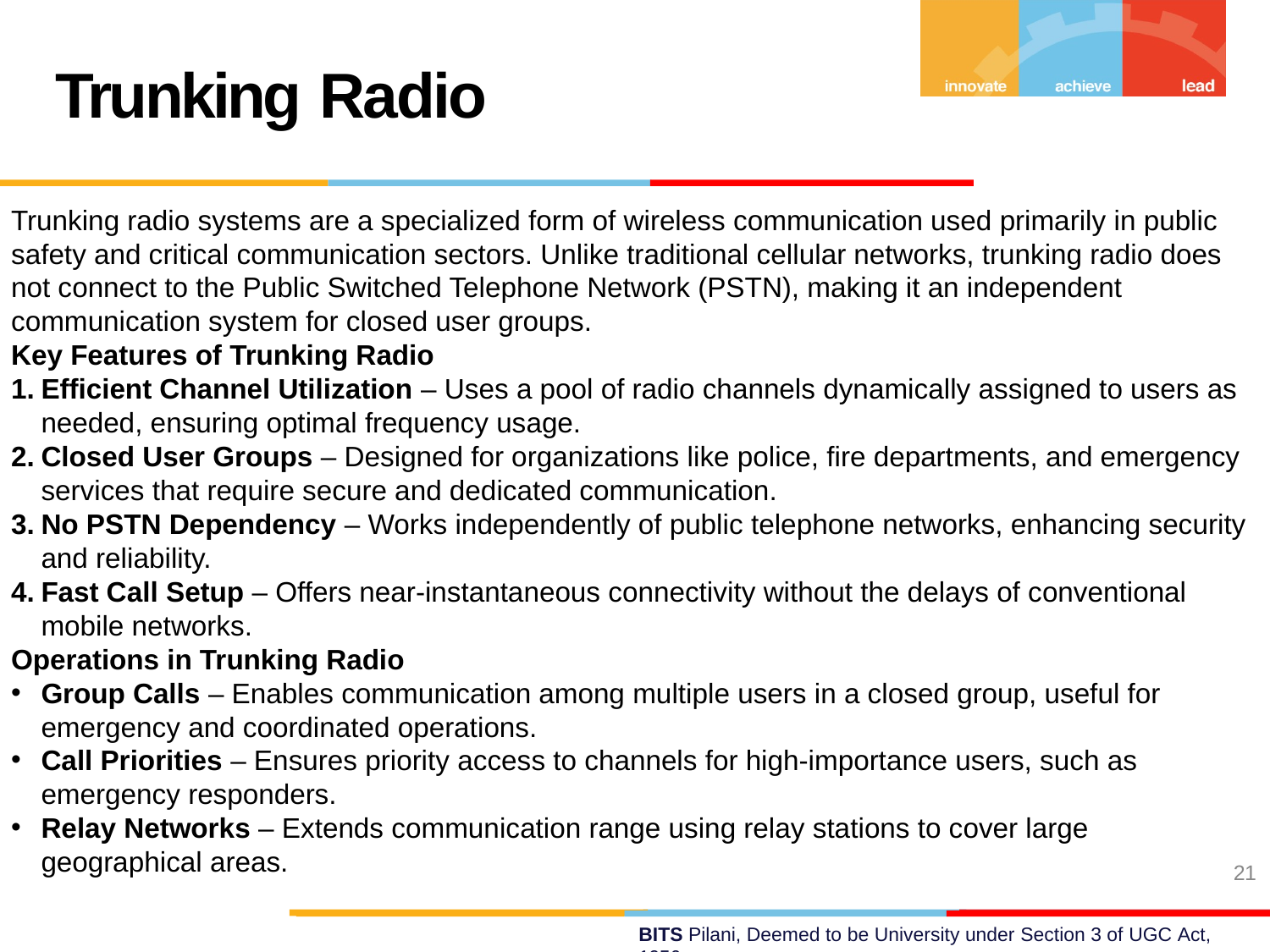

# Trunking Radio
Trunking radio systems are a specialized form of wireless communication used primarily in public safety and critical communication sectors. Unlike traditional cellular networks, trunking radio does not connect to the Public Switched Telephone Network (PSTN), making it an independent communication system for closed user groups.
Key Features of Trunking Radio
Efficient Channel Utilization – Uses a pool of radio channels dynamically assigned to users as needed, ensuring optimal frequency usage.
Closed User Groups – Designed for organizations like police, fire departments, and emergency services that require secure and dedicated communication.
No PSTN Dependency – Works independently of public telephone networks, enhancing security and reliability.
Fast Call Setup – Offers near-instantaneous connectivity without the delays of conventional mobile networks.
Operations in Trunking Radio
Group Calls – Enables communication among multiple users in a closed group, useful for emergency and coordinated operations.
Call Priorities – Ensures priority access to channels for high-importance users, such as emergency responders.
Relay Networks – Extends communication range using relay stations to cover large geographical areas.

21
BITS Pilani, Deemed to be University under Section 3 of UGC Act, 1956